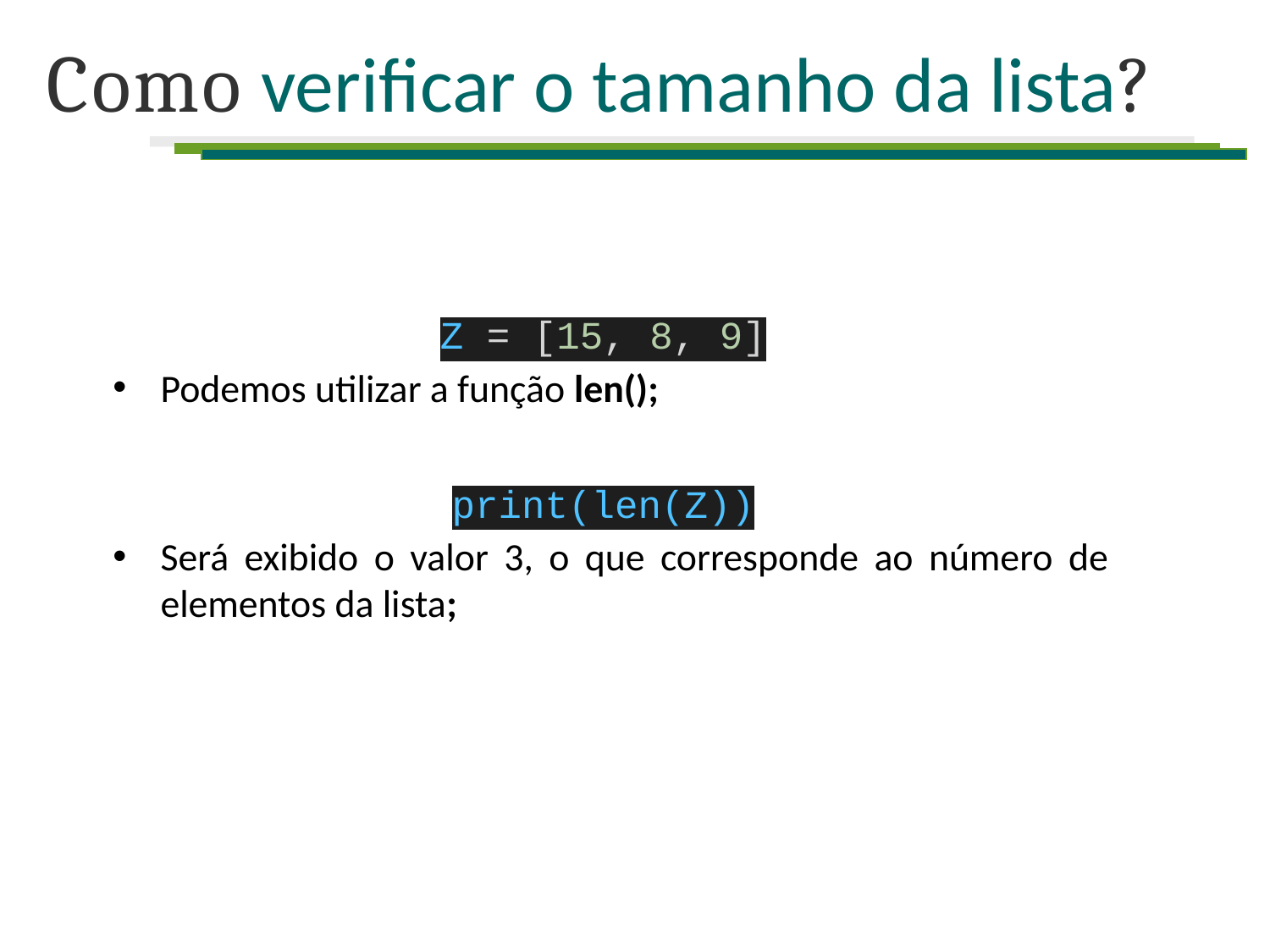

# Como verificar o tamanho da lista?

Z = [15, 8, 9]
Podemos utilizar a função len();

print(len(Z))
Será exibido o valor 3, o que corresponde ao número de elementos da lista;